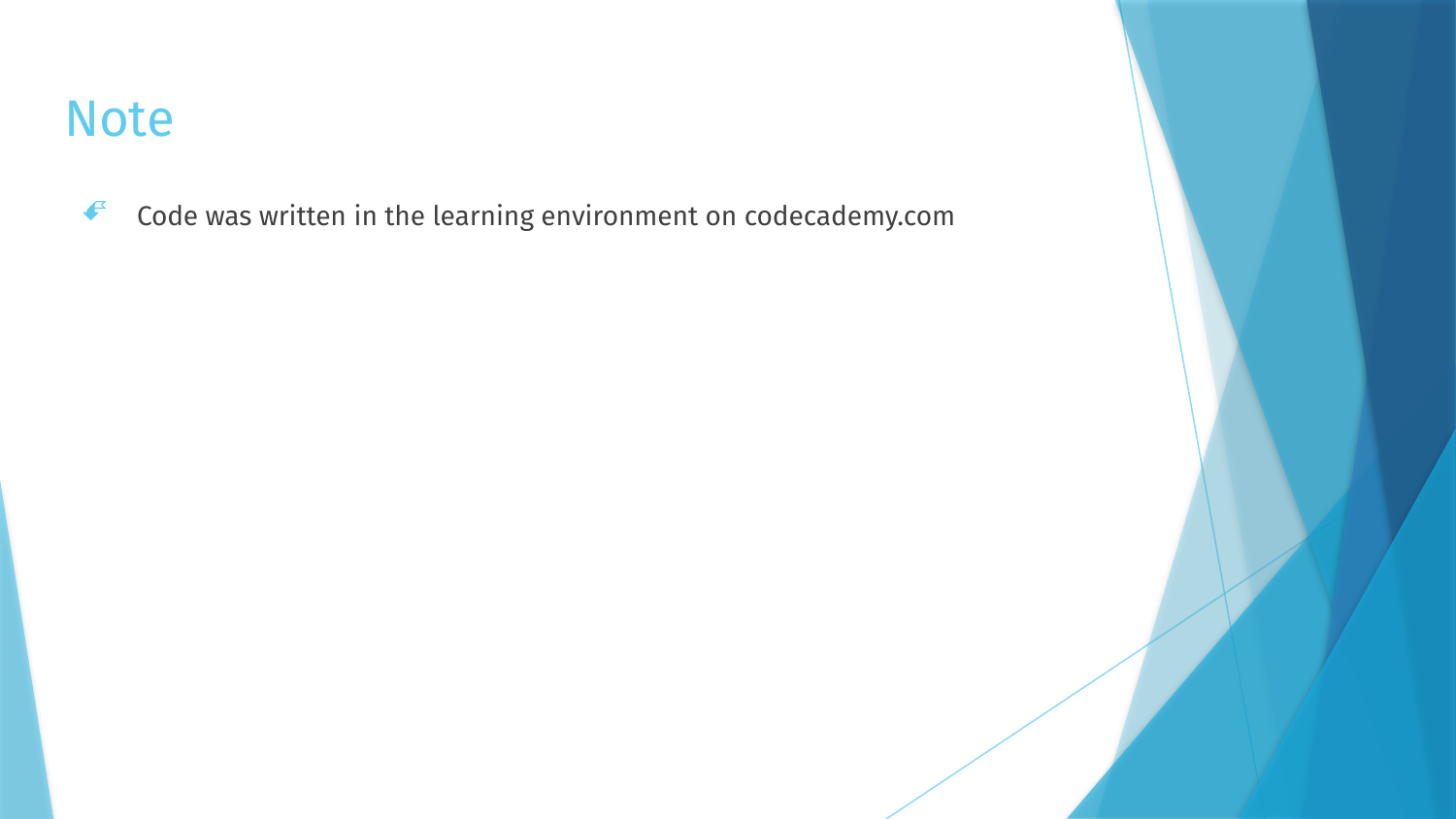

# Note
Code was written in the learning environment on codecademy.com